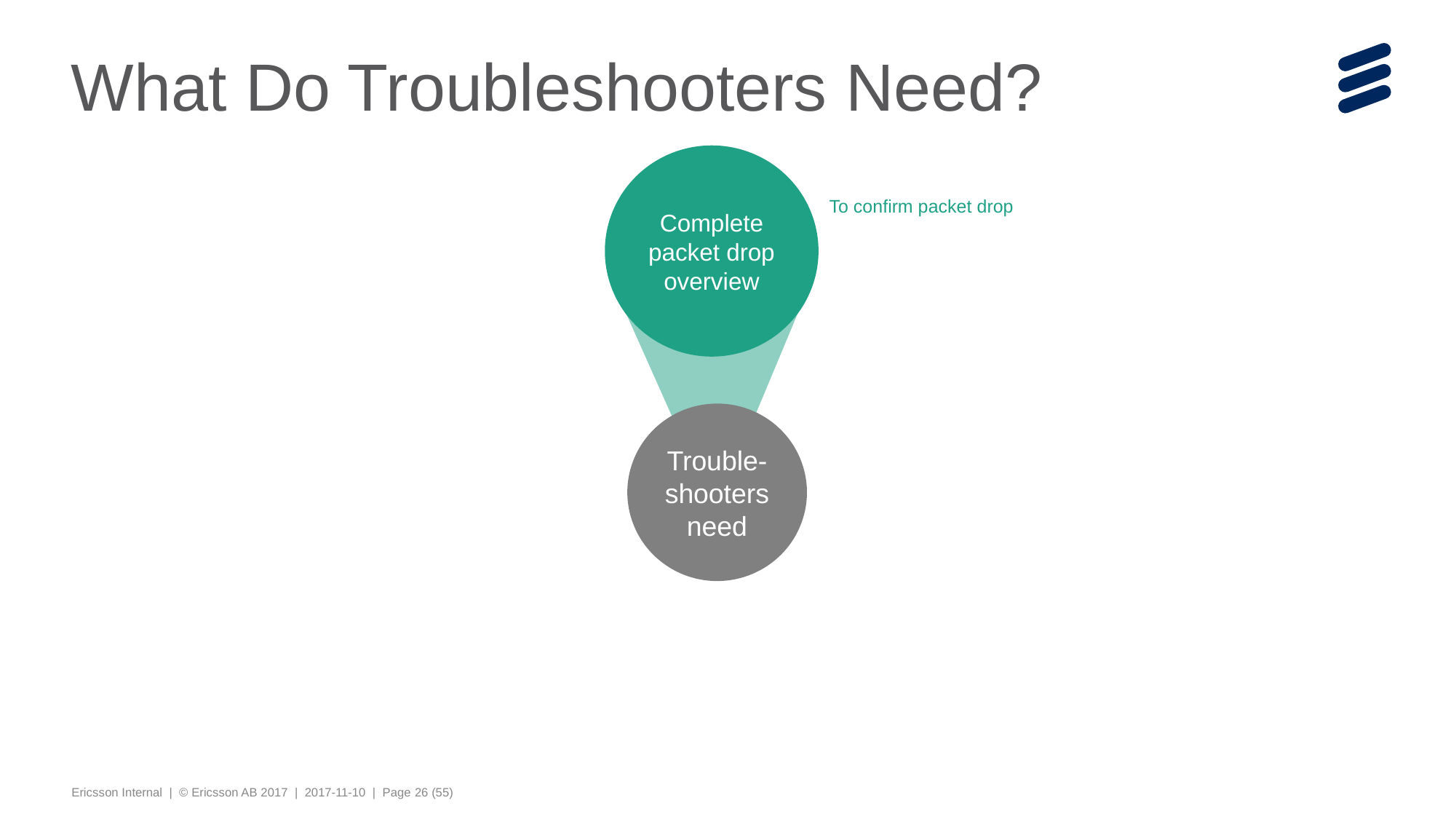

# What Do Troubleshooters Need?

Complete packet drop overview

To confirm packet drop
Trouble-shooters need